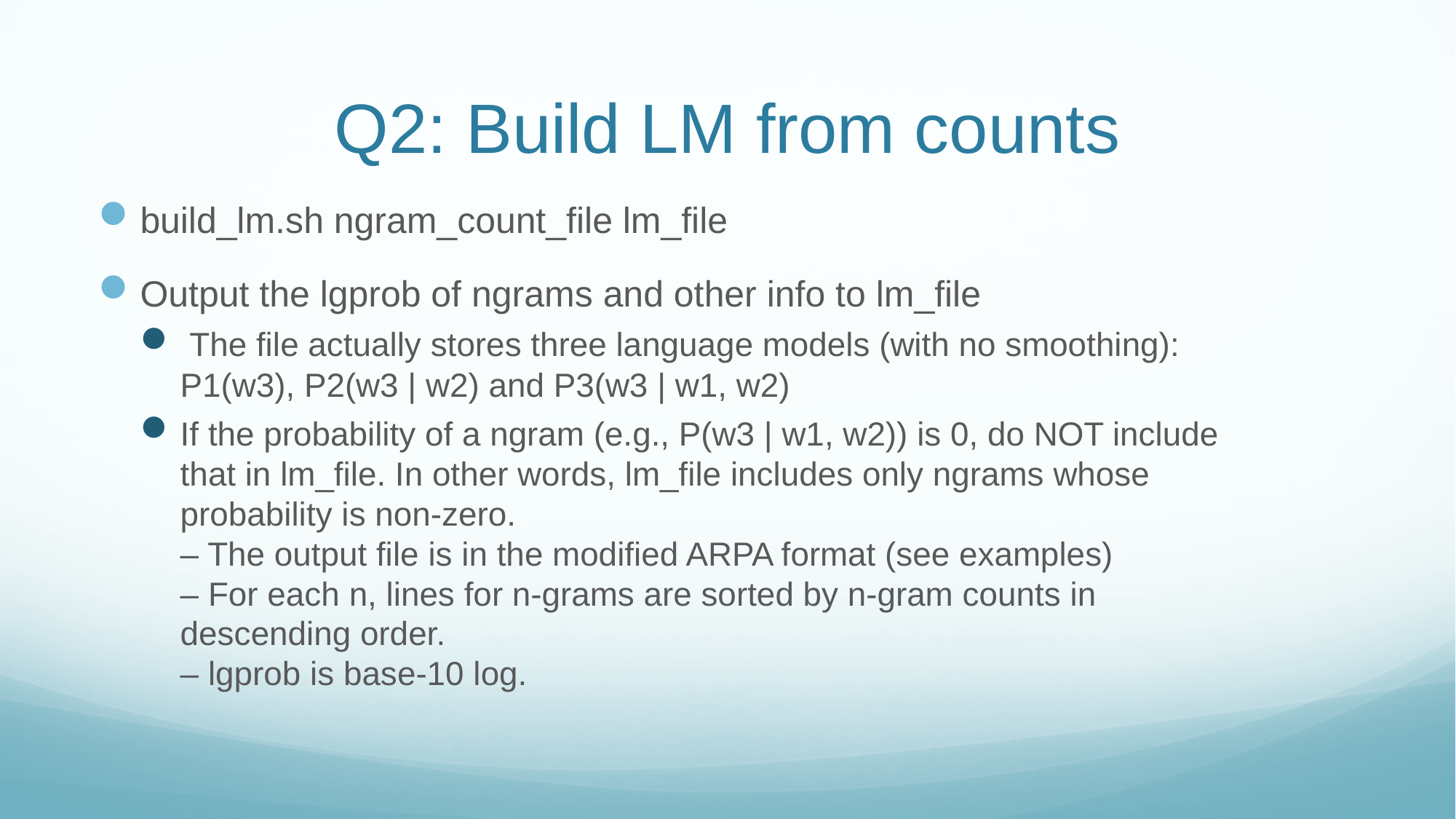

# Q2: Build LM from counts
build_lm.sh ngram_count_file lm_file
Output the lgprob of ngrams and other info to lm_file
 The file actually stores three language models (with no smoothing):
P1(w3), P2(w3 | w2) and P3(w3 | w1, w2)
If the probability of a ngram (e.g., P(w3 | w1, w2)) is 0, do NOT include
that in lm_file. In other words, lm_file includes only ngrams whose
probability is non-zero.
– The output file is in the modified ARPA format (see examples)
– For each n, lines for n-grams are sorted by n-gram counts in
descending order.
– lgprob is base-10 log.